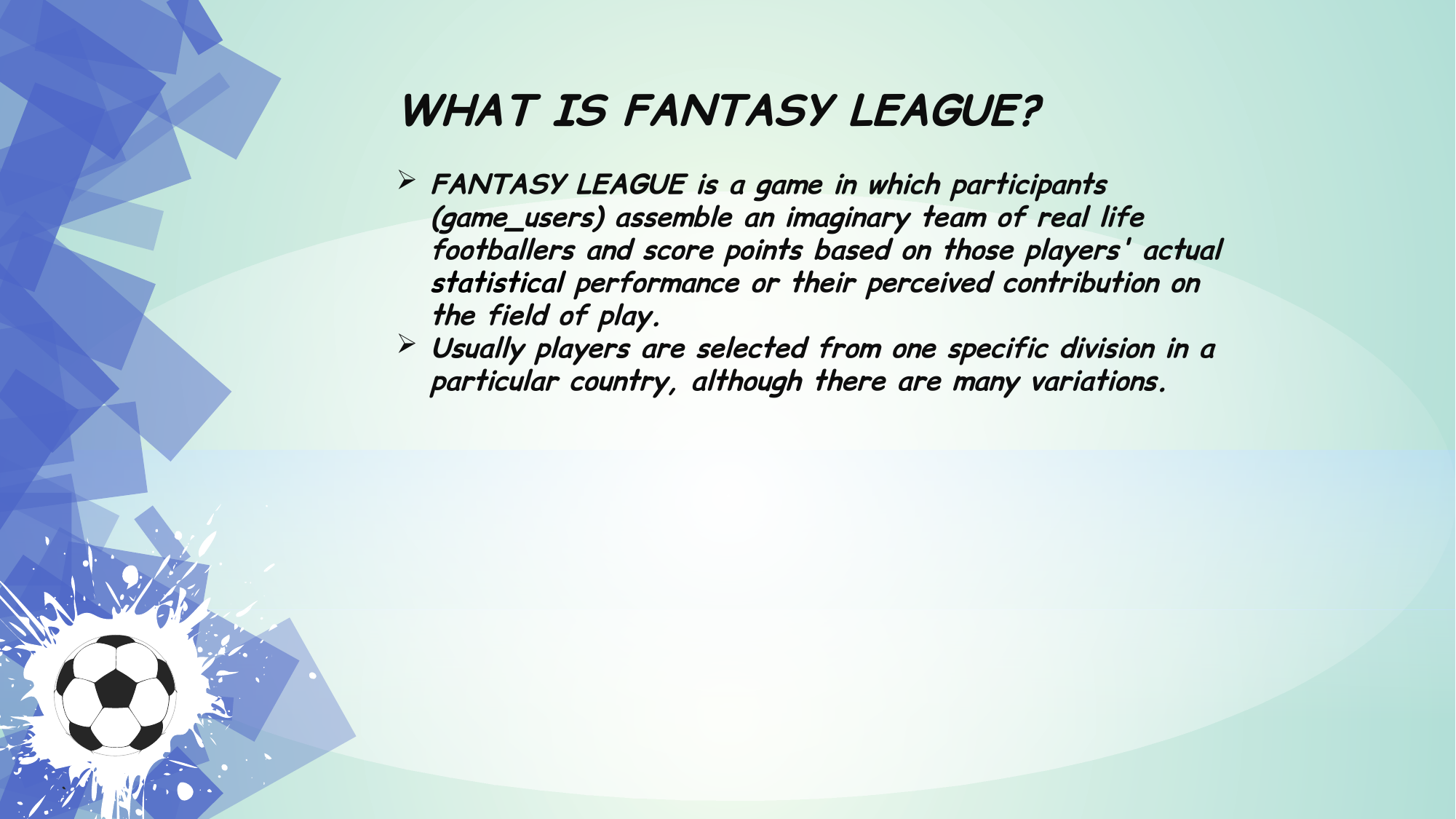

WHAT IS FANTASY LEAGUE?

FANTASY LEAGUE is a game in which participants (game_users) assemble an imaginary team of real life footballers and score points based on those players' actual statistical performance or their perceived contribution on the field of play.
Usually players are selected from one specific division in a particular country, although there are many variations.